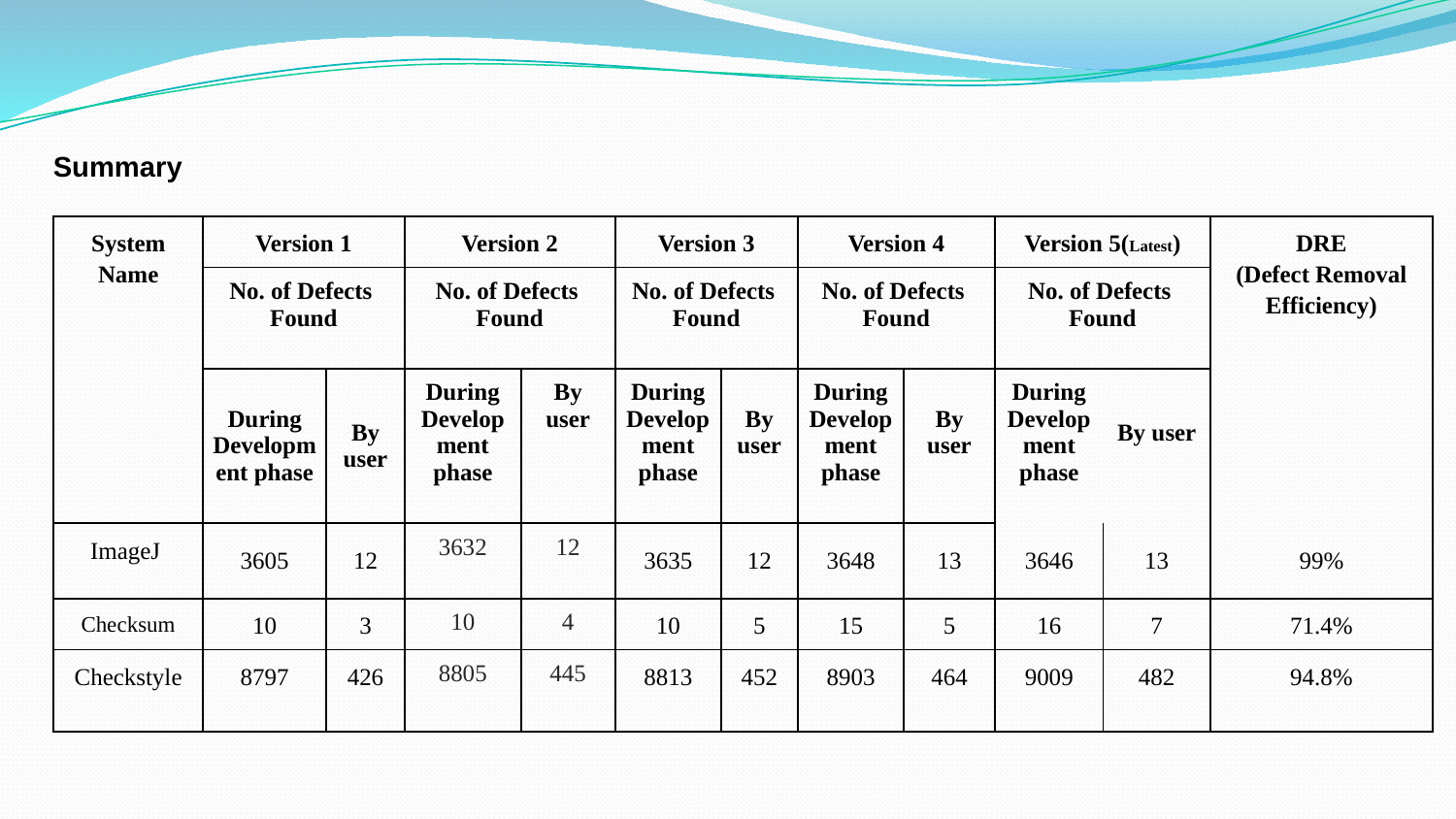

Summary

| System Name | Version 1 |  | Version 2 |  | Version 3 |  | Version 4 |  | Version 5(Latest) |  | DRE (Defect Removal Efficiency) |
| --- | --- | --- | --- | --- | --- | --- | --- | --- | --- | --- | --- |
|  | No. of Defects Found |  | No. of Defects Found |  | No. of Defects Found |  | No. of Defects Found |  | No. of Defects Found |  |  |
|  | During Development phase | By user | During Development phase | By user | During Development phase | By user | During Development phase | By user | During Development phase | By user |  |
| ImageJ | 3605 | 12 | 3632 | 12 | 3635 | 12 | 3648 | 13 | 3646 | 13 | 99% |
| Checksum | 10 | 3 | 10 | 4 | 10 | 5 | 15 | 5 | 16 | 7 | 71.4% |
| Checkstyle | 8797 | 426 | 8805 | 445 | 8813 | 452 | 8903 | 464 | 9009 | 482 | 94.8% |